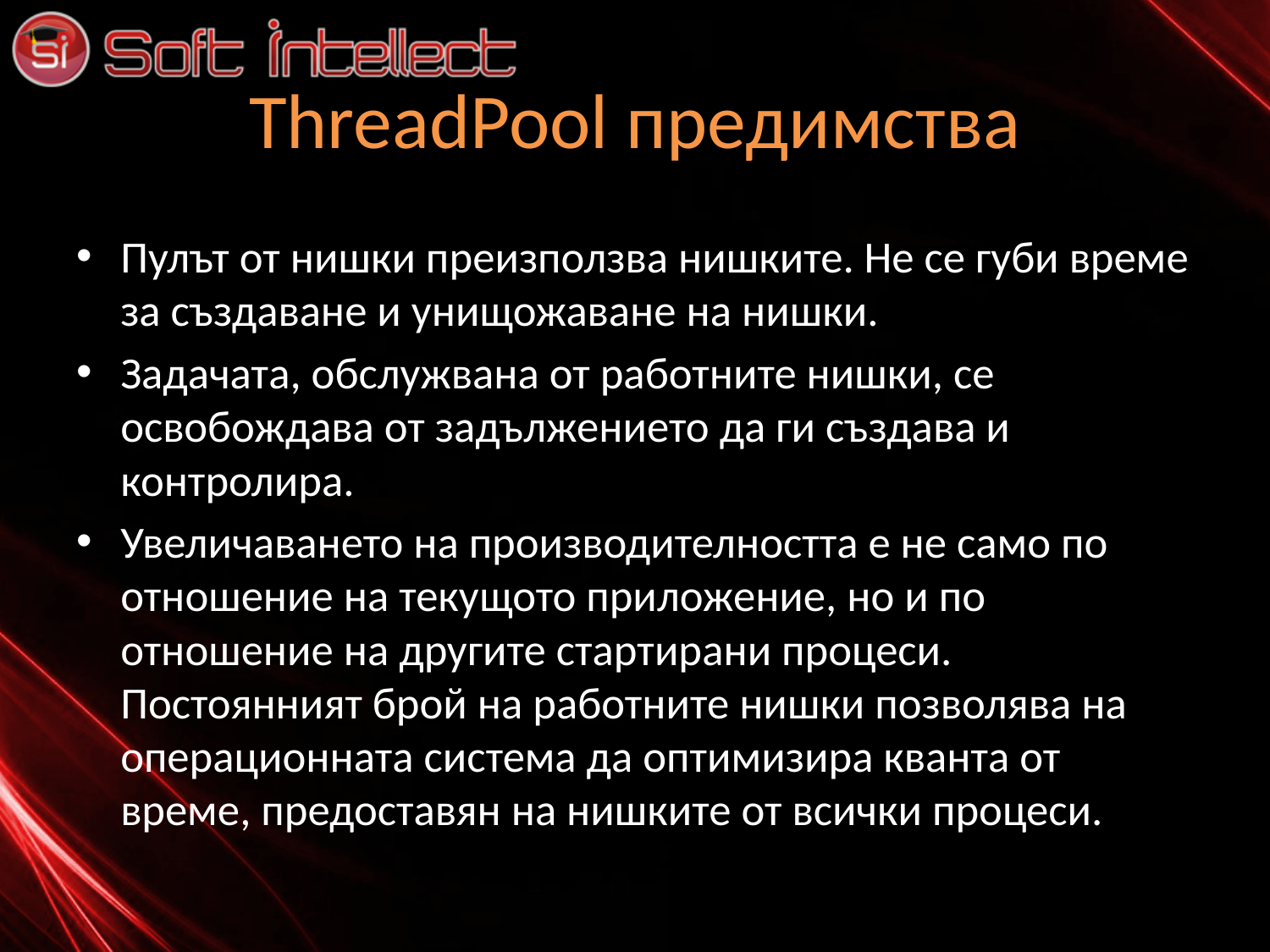

# ThreadPool предимства
Пулът от нишки преизползва нишките. Не се губи време за създаване и унищожаване на нишки.
Задачата, обслужвана от работните нишки, се освобождава от задълже­нието да ги създава и контролира.
Увеличаването на производителността е не само по отношение на теку­щото приложение, но и по отношение на другите стартирани процеси. Постоянният брой на работните нишки позволява на операционната сис­тема да оптимизира кванта от време, предоставян на нишките от всички процеси.